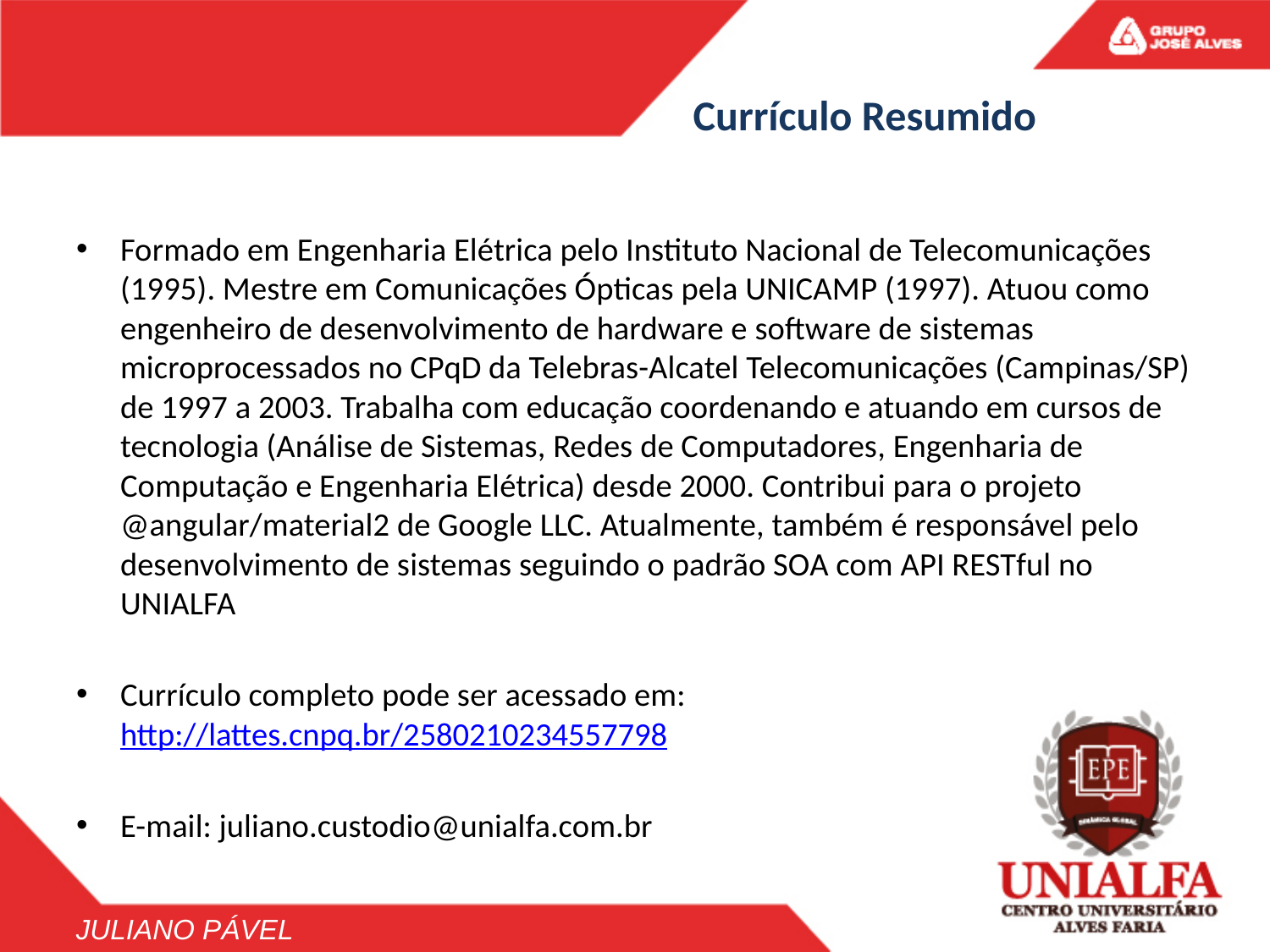

# Currículo Resumido
Formado em Engenharia Elétrica pelo Instituto Nacional de Telecomunicações (1995). Mestre em Comunicações Ópticas pela UNICAMP (1997). Atuou como engenheiro de desenvolvimento de hardware e software de sistemas microprocessados no CPqD da Telebras-Alcatel Telecomunicações (Campinas/SP) de 1997 a 2003. Trabalha com educação coordenando e atuando em cursos de tecnologia (Análise de Sistemas, Redes de Computadores, Engenharia de Computação e Engenharia Elétrica) desde 2000. Contribui para o projeto @angular/material2 de Google LLC. Atualmente, também é responsável pelo desenvolvimento de sistemas seguindo o padrão SOA com API RESTful no UNIALFA

Currículo completo pode ser acessado em: http://lattes.cnpq.br/2580210234557798

E-mail: juliano.custodio@unialfa.com.br
JULIANO PÁVEL